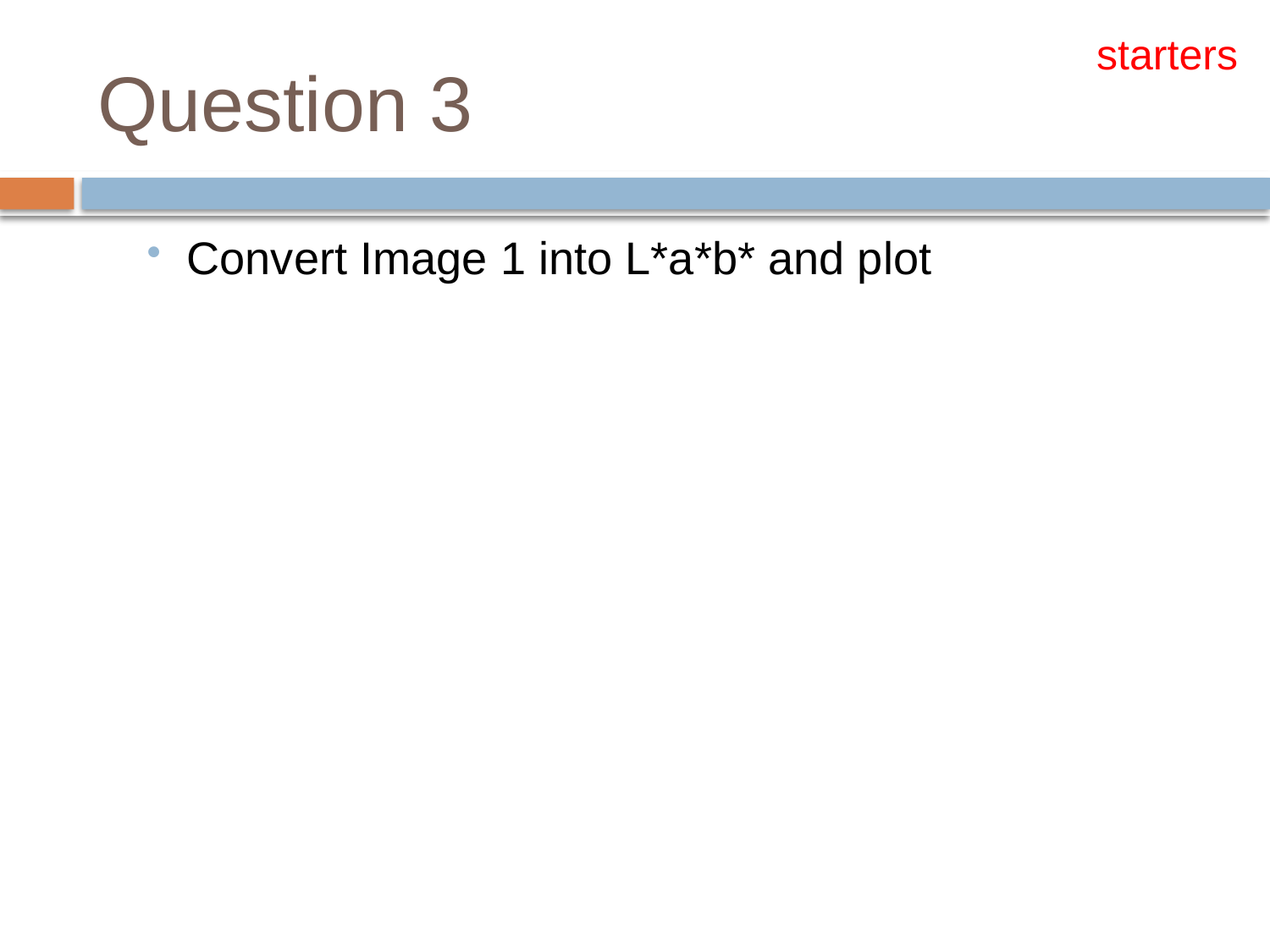

starters
# Question 3
Convert Image 1 into L*a*b* and plot